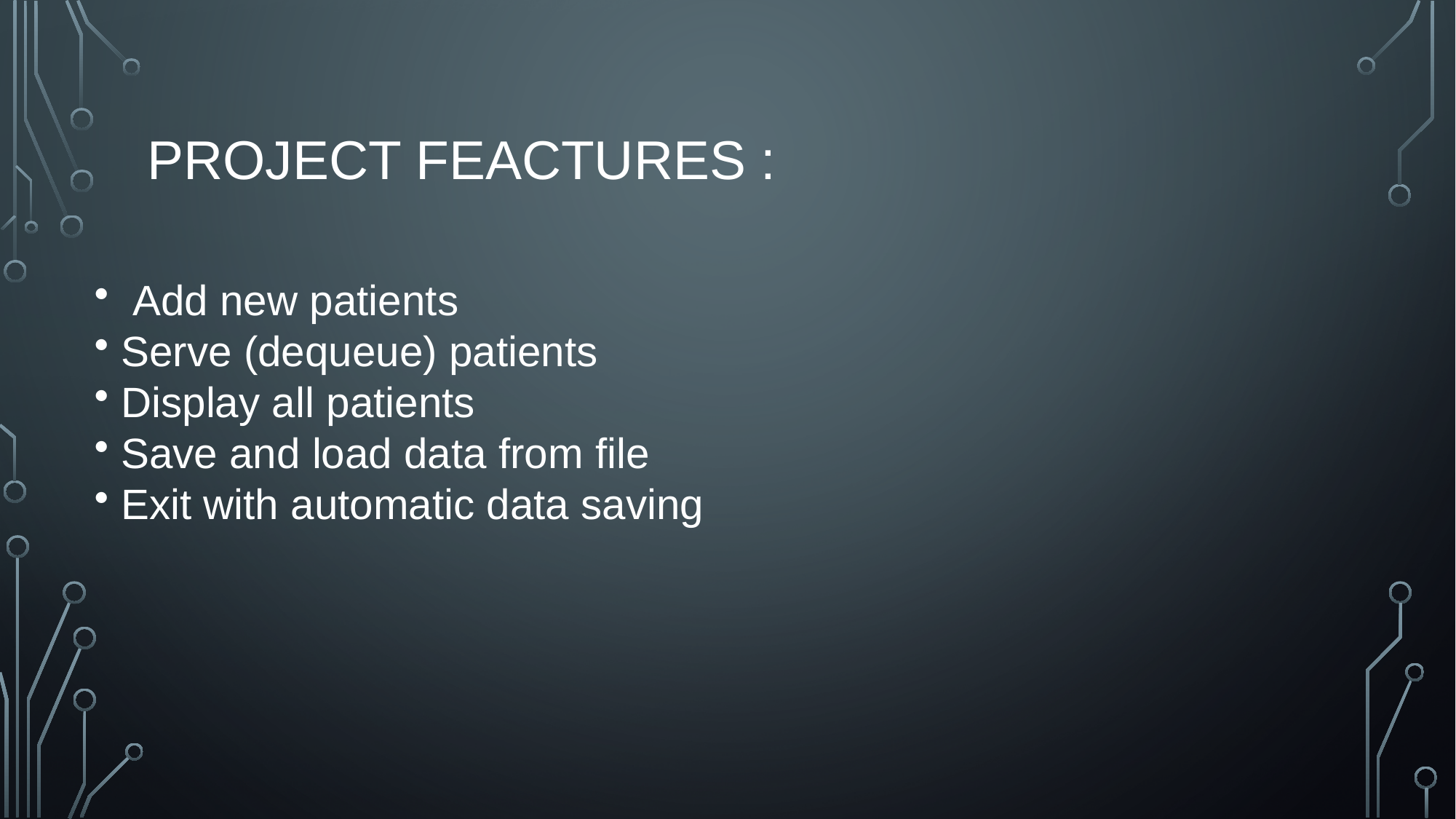

# Project feactures :
  Add new patients
 Serve (dequeue) patients
 Display all patients
 Save and load data from file
 Exit with automatic data saving